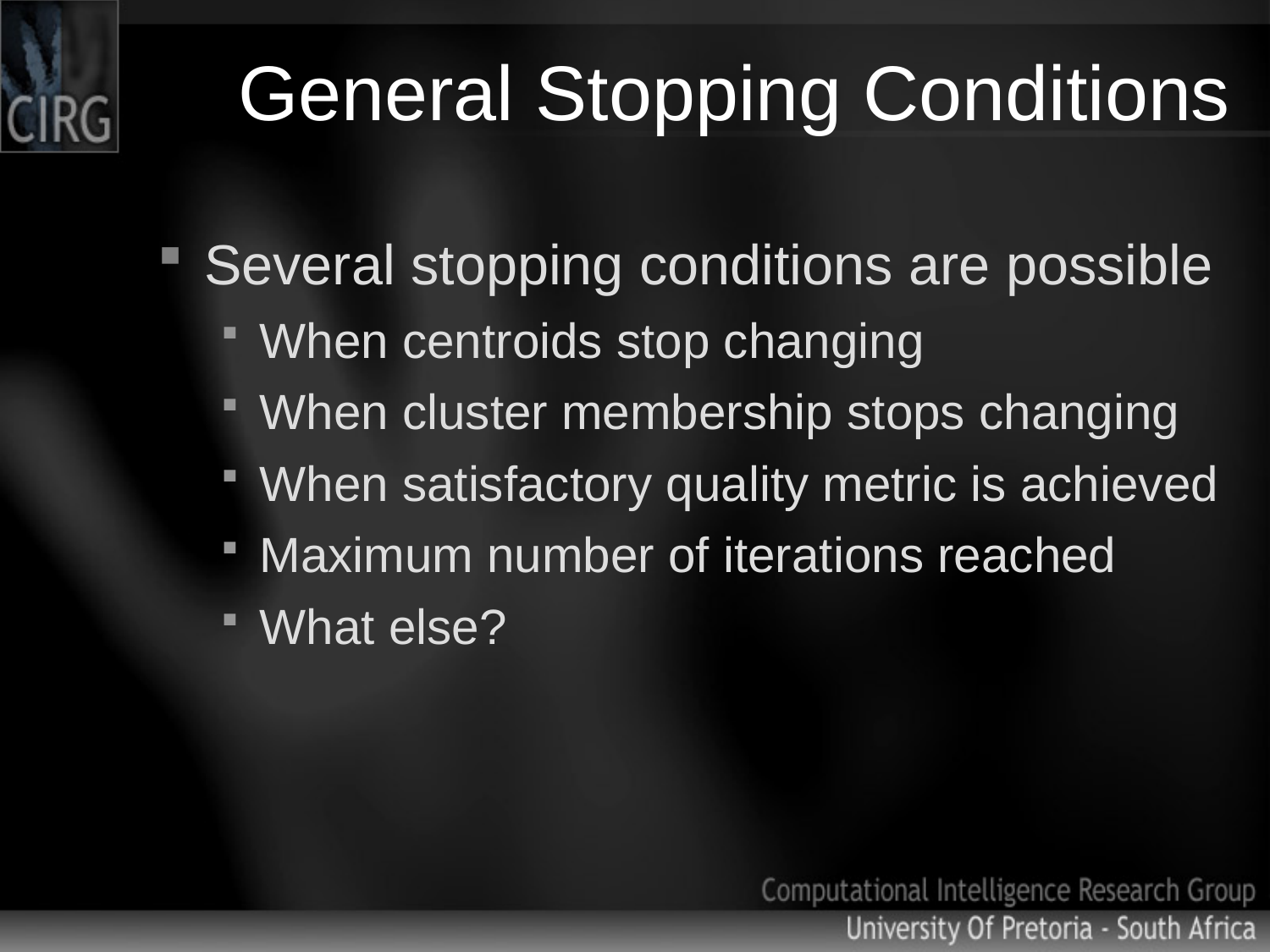

# General Stopping Conditions
Several stopping conditions are possible
When centroids stop changing
When cluster membership stops changing
When satisfactory quality metric is achieved
Maximum number of iterations reached
What else?